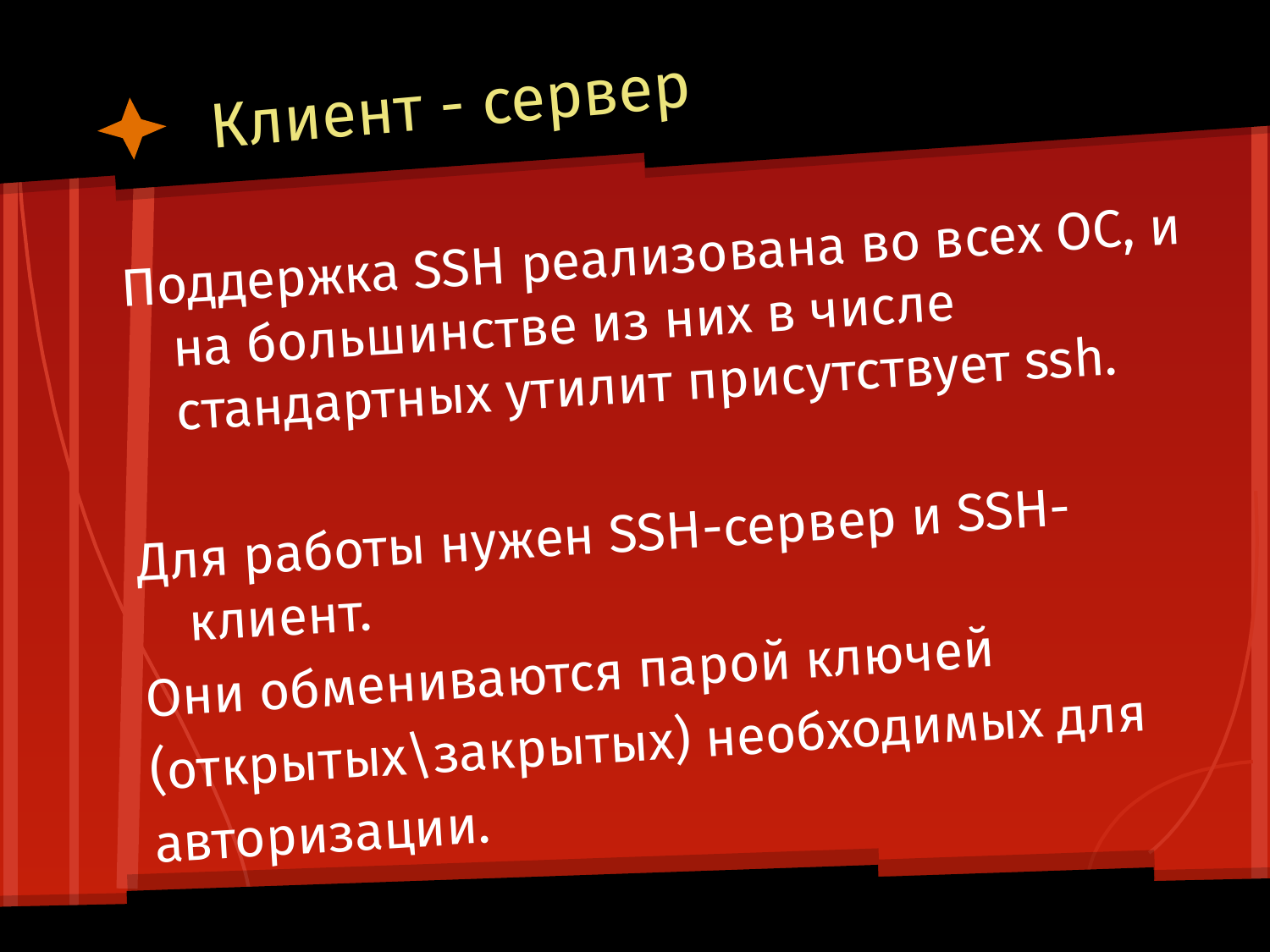

# Клиент - сервер
Поддержка SSH реализована во всех ОС, и на большинстве из них в числе стандартных утилит присутствует ssh.

Для работы нужен SSH-сервер и SSH-клиент.
Они обмениваются парой ключей (открытых\закрытых) необходимых для авторизации.